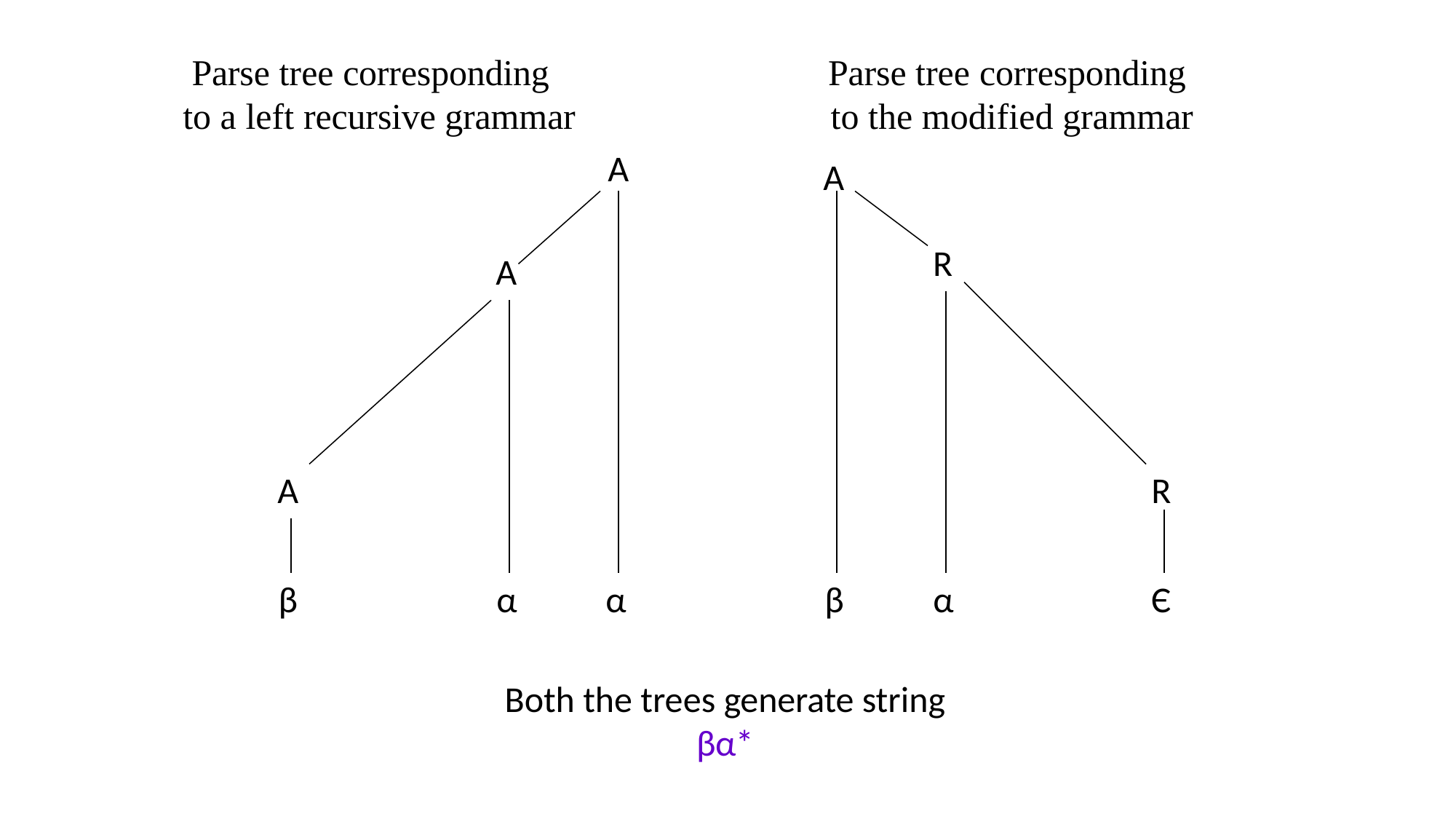

Parse tree corresponding
to a left recursive grammar
Parse tree corresponding
to the modified grammar
A
A

R
A

A
R

β
Є
α	α	β	α

Both the trees generate string βα*